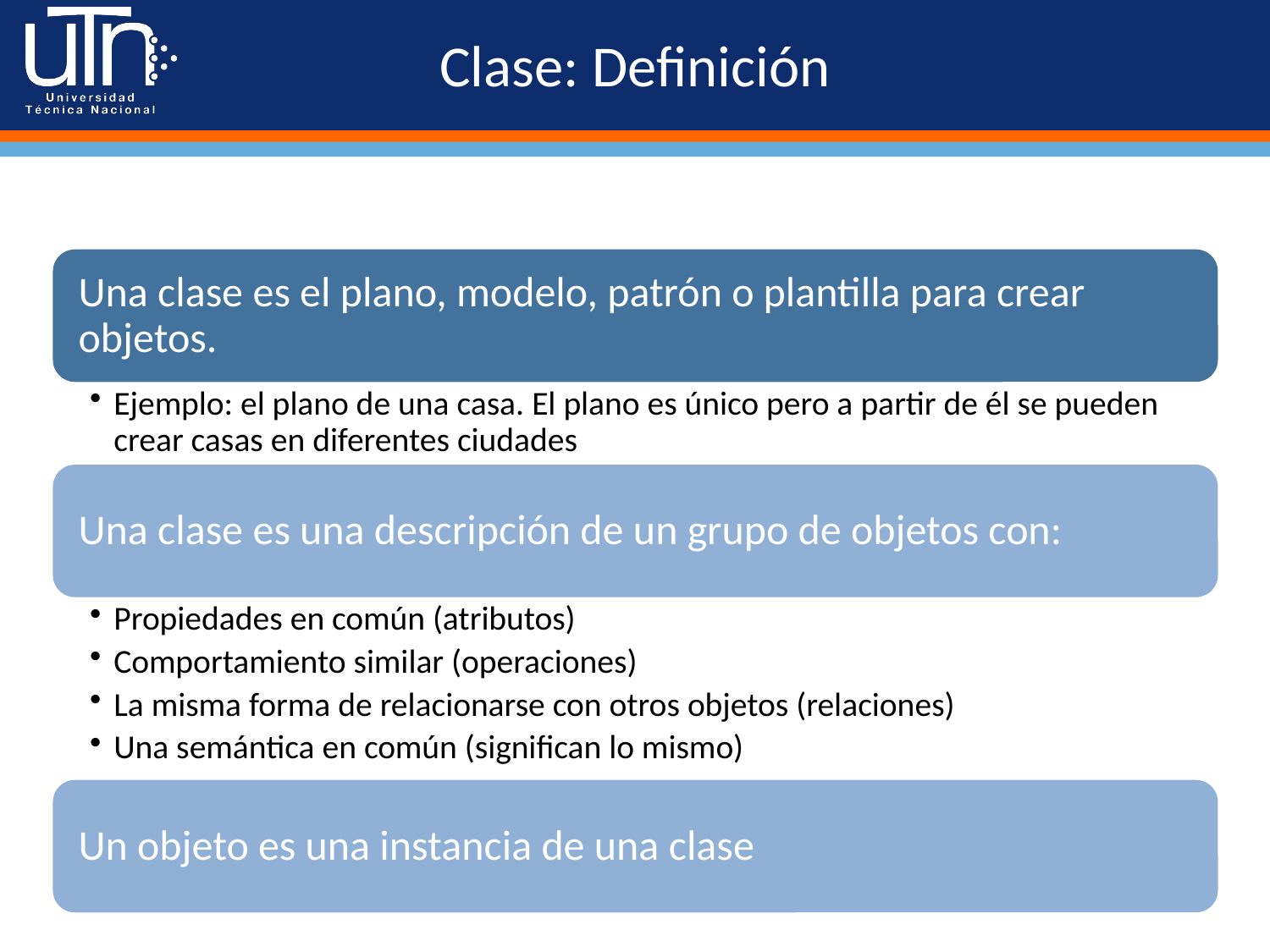

# Clase: Definición

Una clase es el plano, modelo, patrón o plantilla para crear objetos.
Ejemplo: el plano de una casa. El plano es único pero a partir de él se pueden crear casas en diferentes ciudades
Una clase es una descripción de un grupo de objetos con:
Propiedades en común (atributos)
Comportamiento similar (operaciones)
La misma forma de relacionarse con otros objetos (relaciones)
Una semántica en común (significan lo mismo)
Un objeto es una instancia de una clase